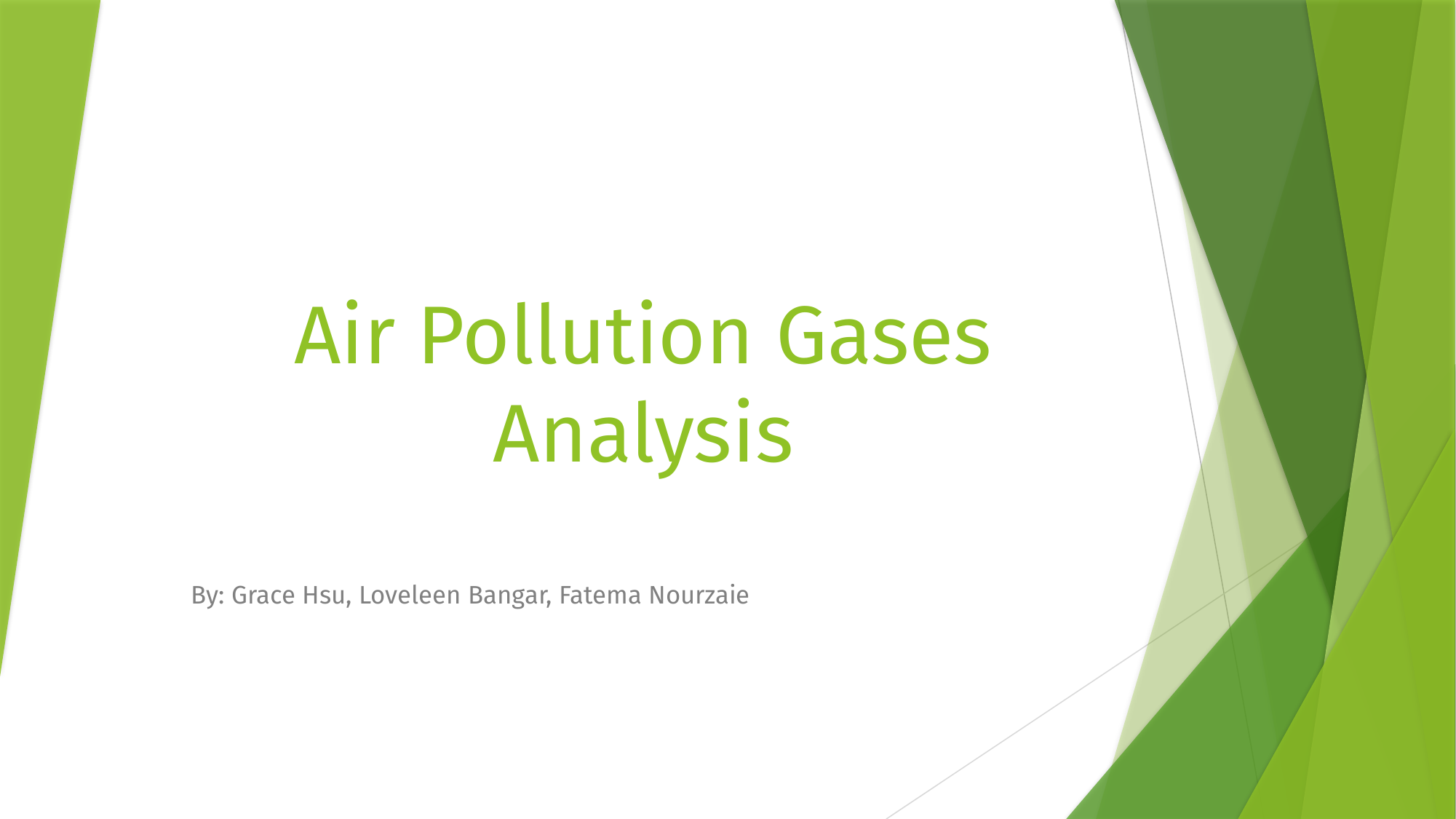

# Air Pollution Gases Analysis

By: Grace Hsu, Loveleen Bangar, Fatema Nourzaie